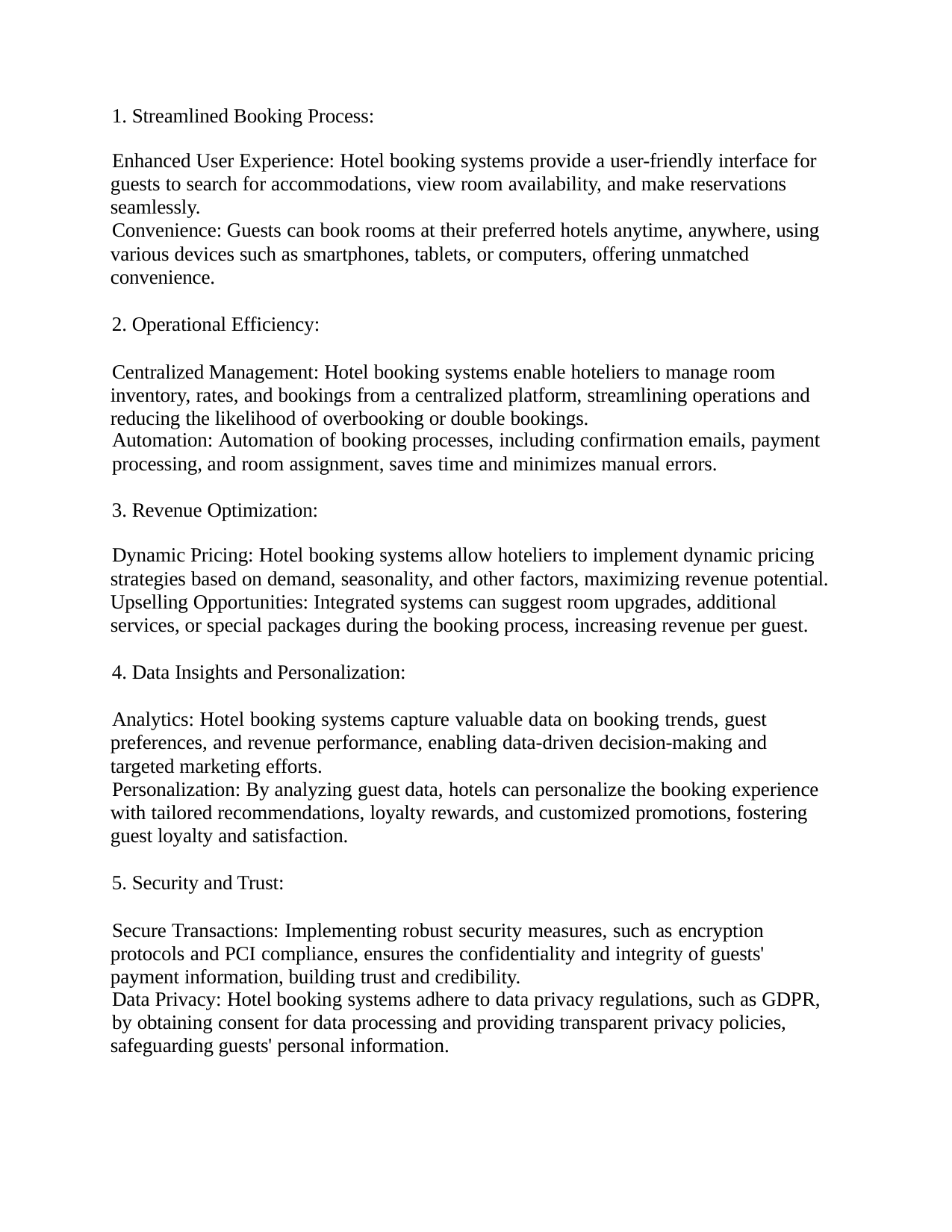

Streamlined Booking Process:

Enhanced User Experience: Hotel booking systems provide a user-friendly interface for  guests to search for accommodations, view room availability, and make reservations  seamlessly.
Convenience: Guests can book rooms at their preferred hotels anytime, anywhere, using  various devices such as smartphones, tablets, or computers, offering unmatched  convenience.

Operational Efficiency:

Centralized Management: Hotel booking systems enable hoteliers to manage room  inventory, rates, and bookings from a centralized platform, streamlining operations and  reducing the likelihood of overbooking or double bookings.
Automation: Automation of booking processes, including confirmation emails, payment
processing, and room assignment, saves time and minimizes manual errors.

Revenue Optimization:

Dynamic Pricing: Hotel booking systems allow hoteliers to implement dynamic pricing  strategies based on demand, seasonality, and other factors, maximizing revenue potential.  Upselling Opportunities: Integrated systems can suggest room upgrades, additional  services, or special packages during the booking process, increasing revenue per guest.

Data Insights and Personalization:

Analytics: Hotel booking systems capture valuable data on booking trends, guest  preferences, and revenue performance, enabling data-driven decision-making and  targeted marketing efforts.
Personalization: By analyzing guest data, hotels can personalize the booking experience  with tailored recommendations, loyalty rewards, and customized promotions, fostering  guest loyalty and satisfaction.

Security and Trust:

Secure Transactions: Implementing robust security measures, such as encryption  protocols and PCI compliance, ensures the confidentiality and integrity of guests'  payment information, building trust and credibility.
Data Privacy: Hotel booking systems adhere to data privacy regulations, such as GDPR,
by obtaining consent for data processing and providing transparent privacy policies,  safeguarding guests' personal information.
30